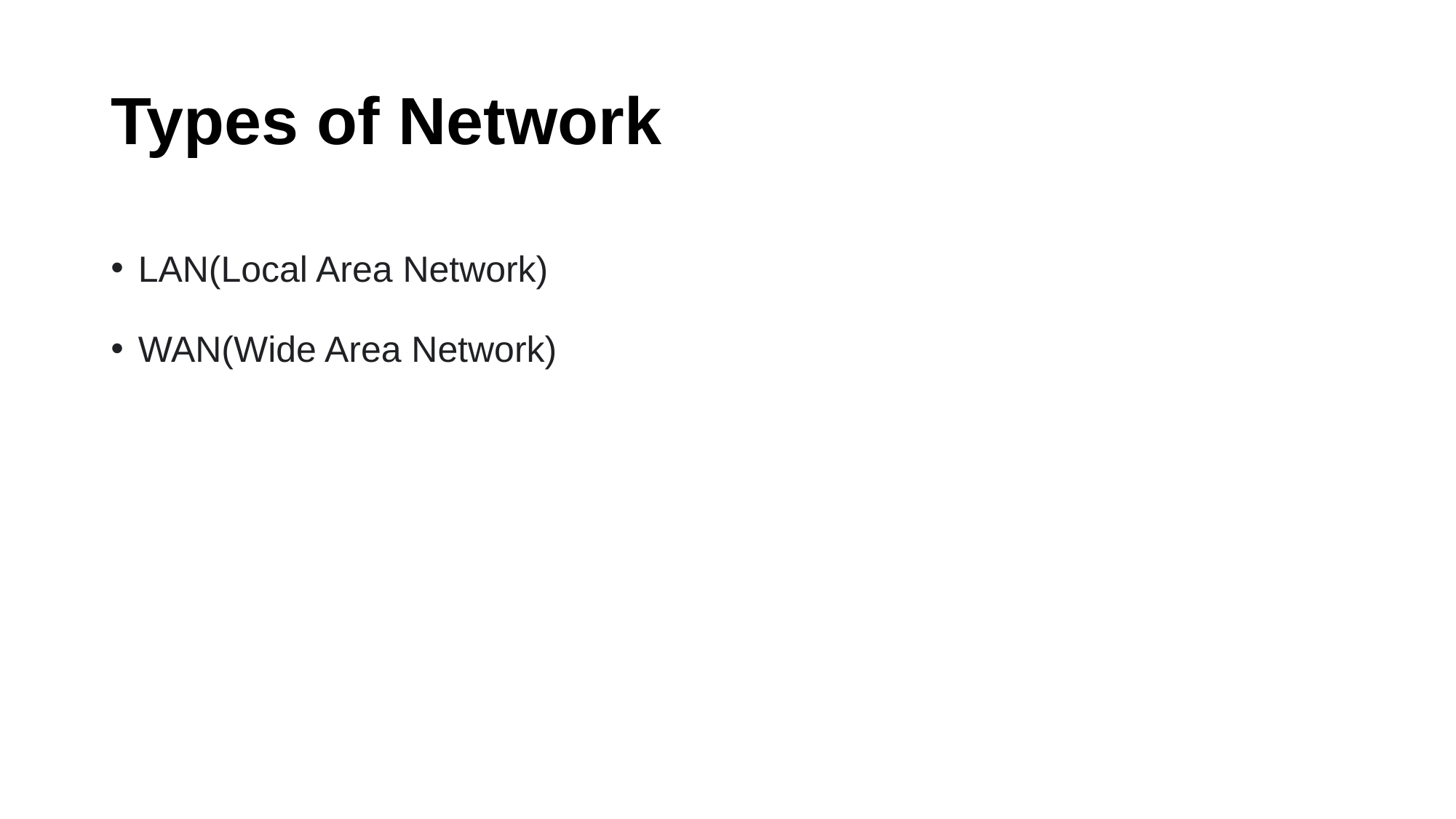

# Types of Network
LAN(Local Area Network)
WAN(Wide Area Network)